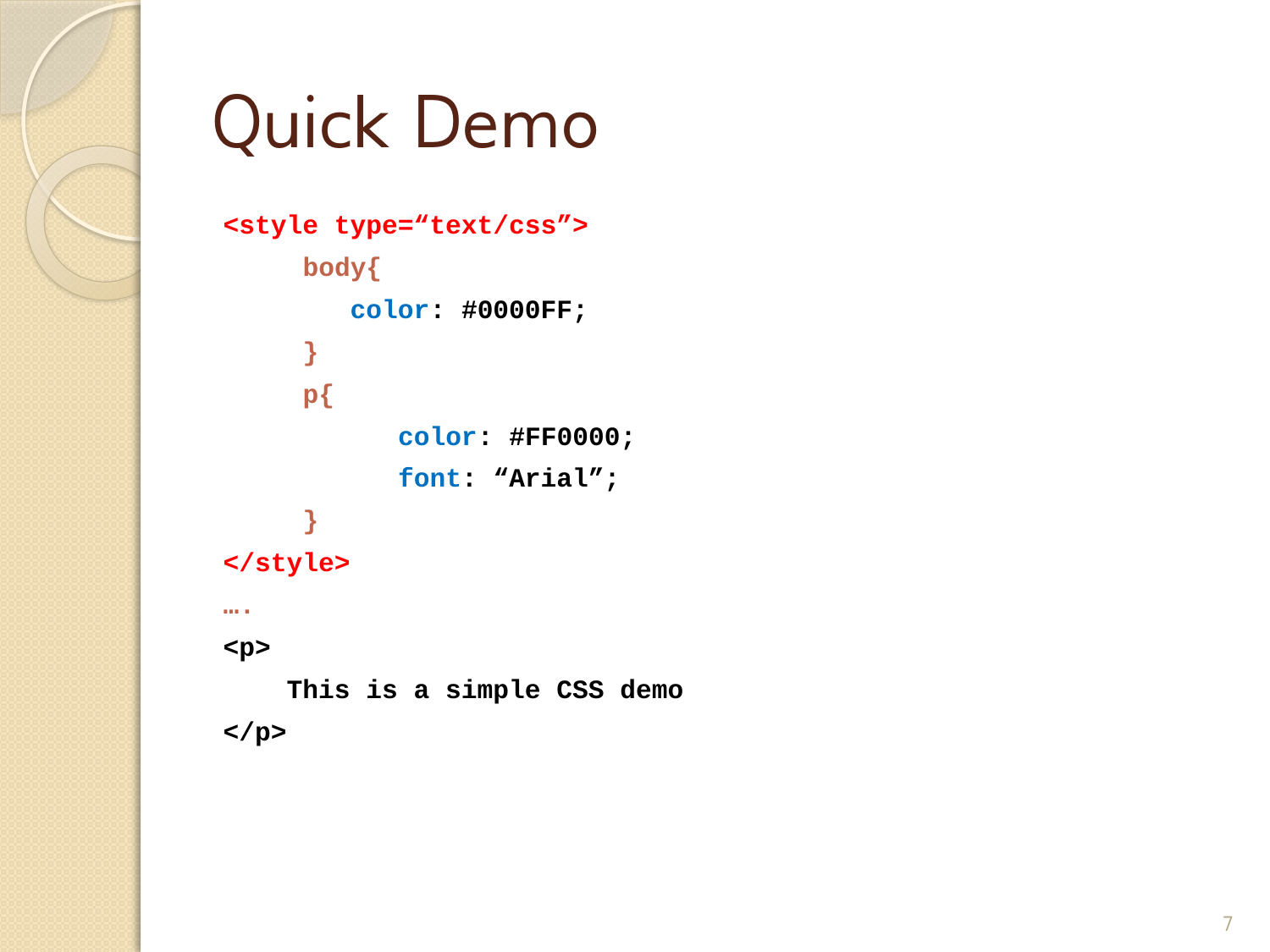

# Quick Demo
<style type=“text/css”>
     body{
        color: #0000FF;
     }
     p{
           color: #FF0000;
           font: “Arial”;
     }
</style>
….
<p>
    This is a simple CSS demo
</p>

7